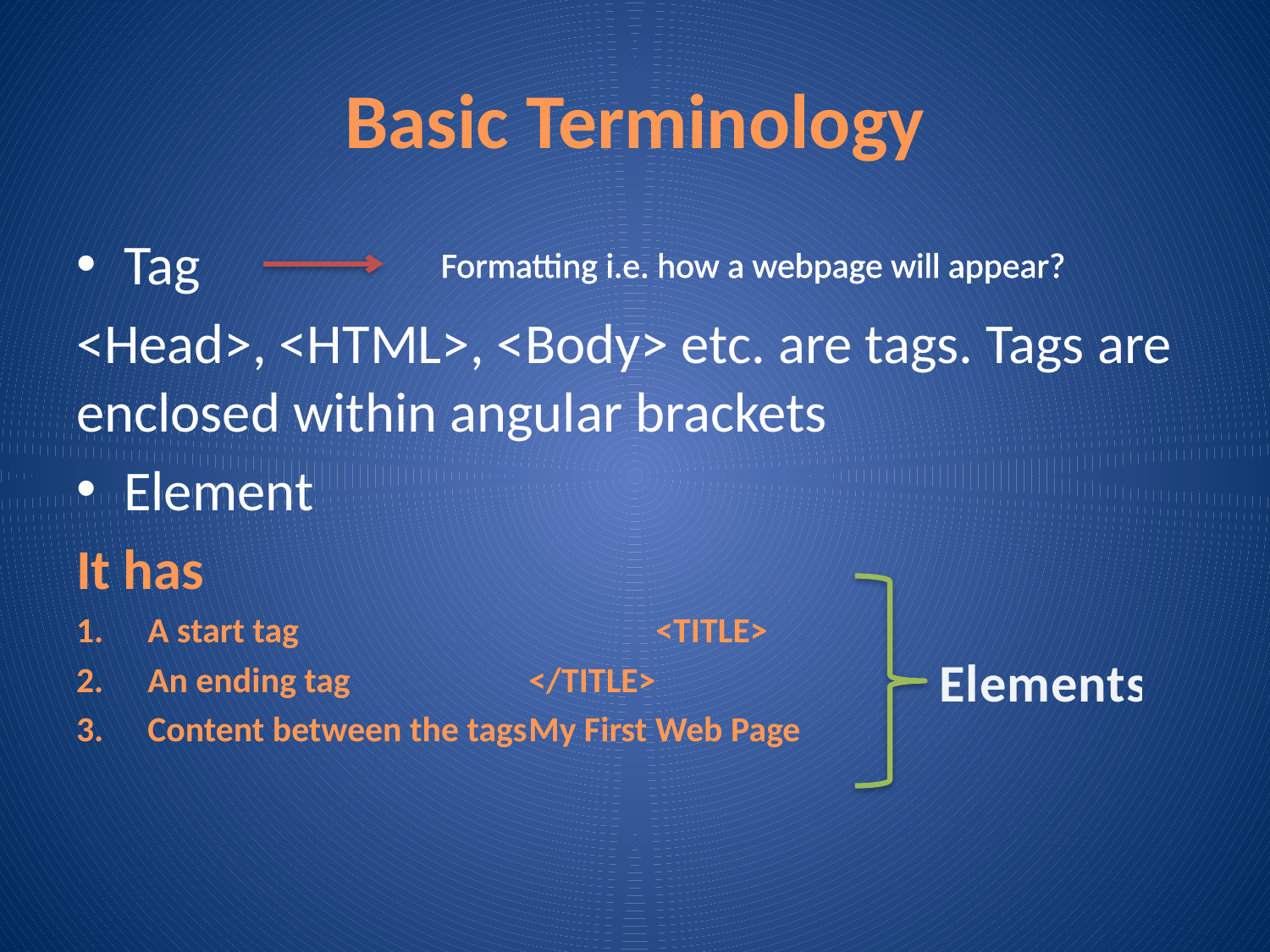

# Basic Terminology
Tag
<Head>, <HTML>, <Body> etc. are tags. Tags are enclosed within angular brackets
Element
It has
A start tag			<TITLE>
An ending tag		</TITLE>
Content between the tags	My First Web Page
Formatting i.e. how a webpage will appear?

Elements